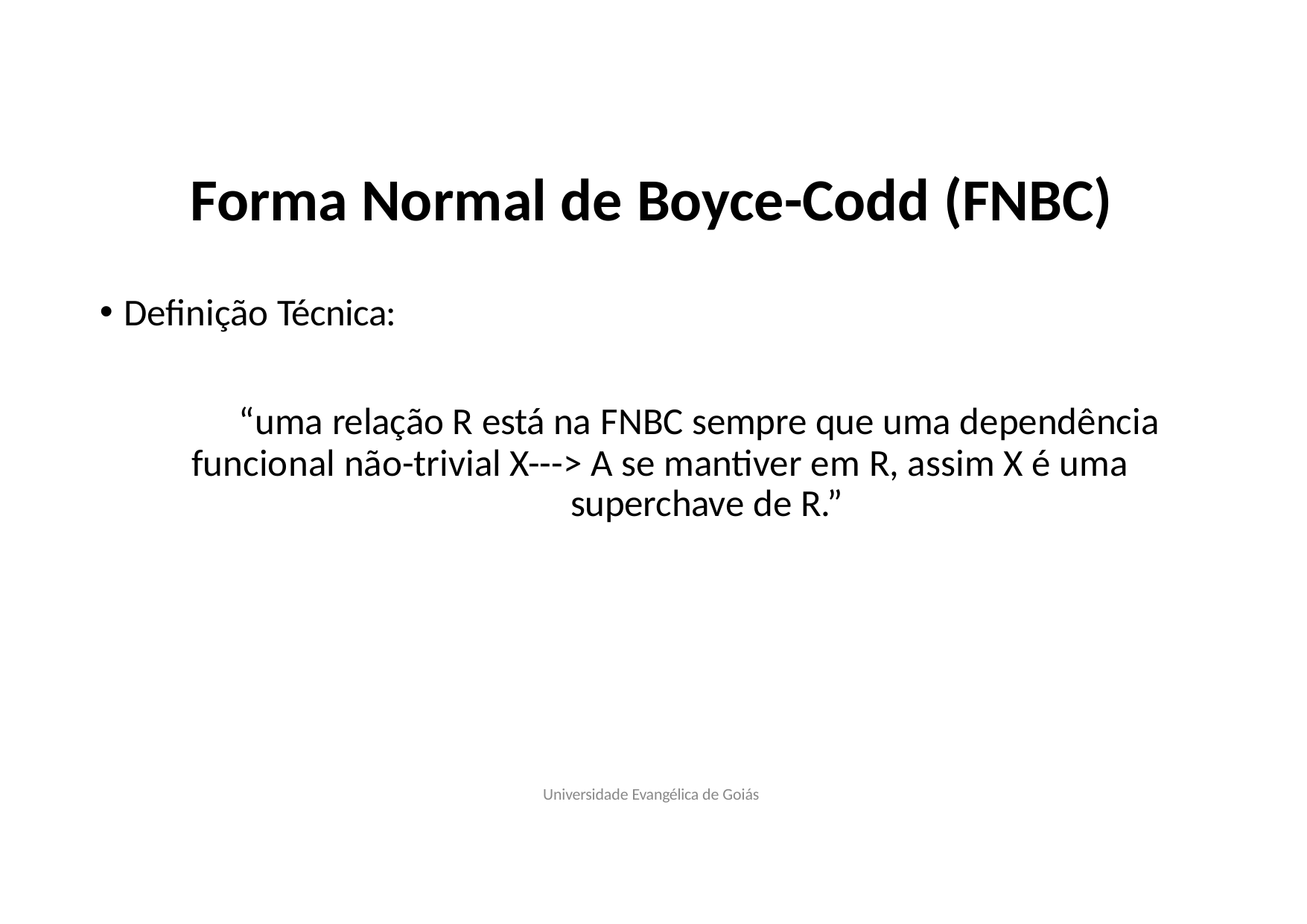

# Forma Normal de Boyce-Codd (FNBC)
Definição Técnica:

“uma relação R está na FNBC sempre que uma dependência  funcional não-trivial X---> A se mantiver em R, assim X é uma
superchave de R.”
Universidade Evangélica de Goiás